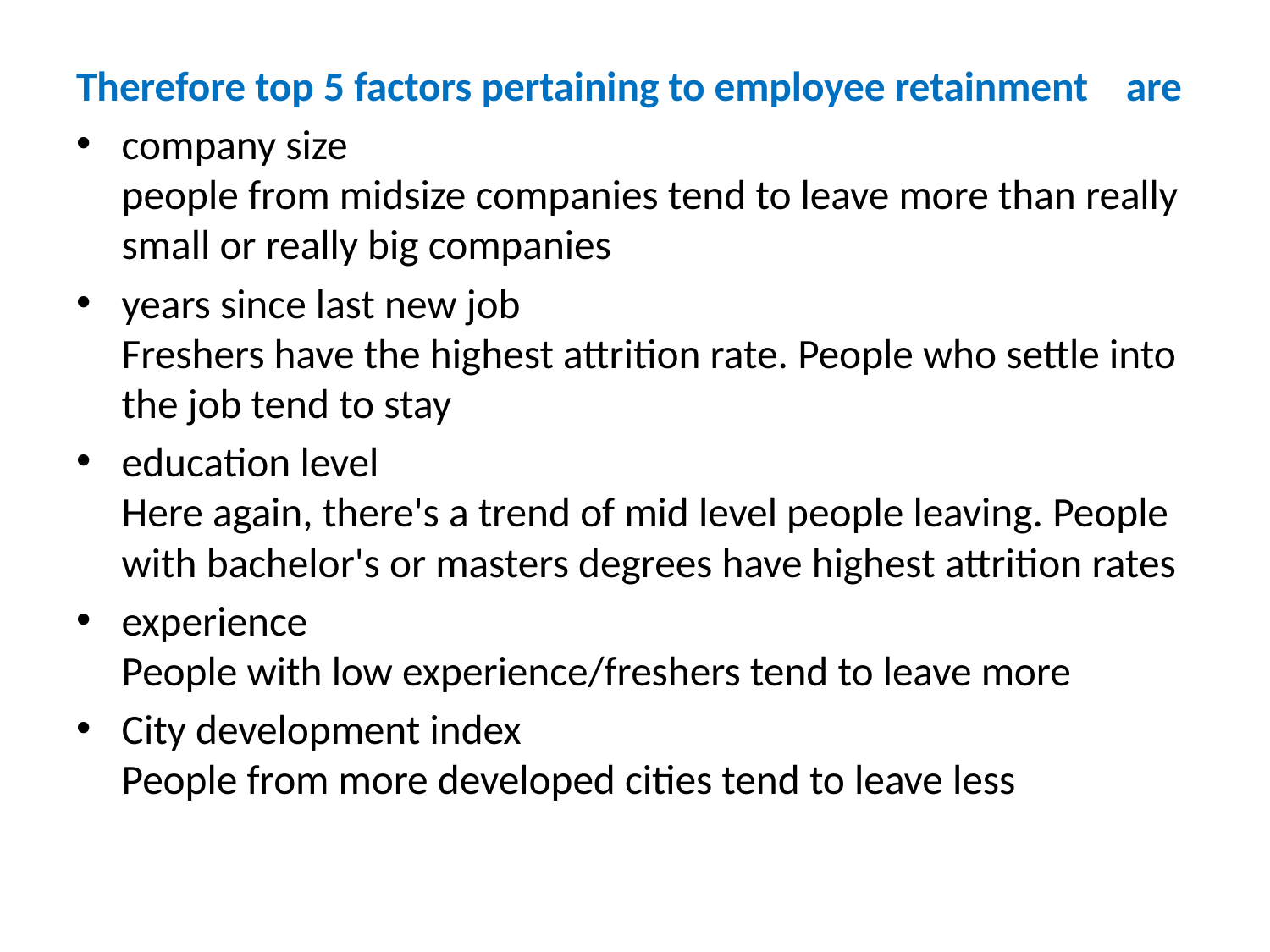

Therefore top 5 factors pertaining to employee retainment    are
company size
people from midsize companies tend to leave more than really small or really big companies
years since last new job
Freshers have the highest attrition rate. People who settle into the job tend to stay
education level
Here again, there's a trend of mid level people leaving. People with bachelor's or masters degrees have highest attrition rates
experience
People with low experience/freshers tend to leave more
City development index
People from more developed cities tend to leave less